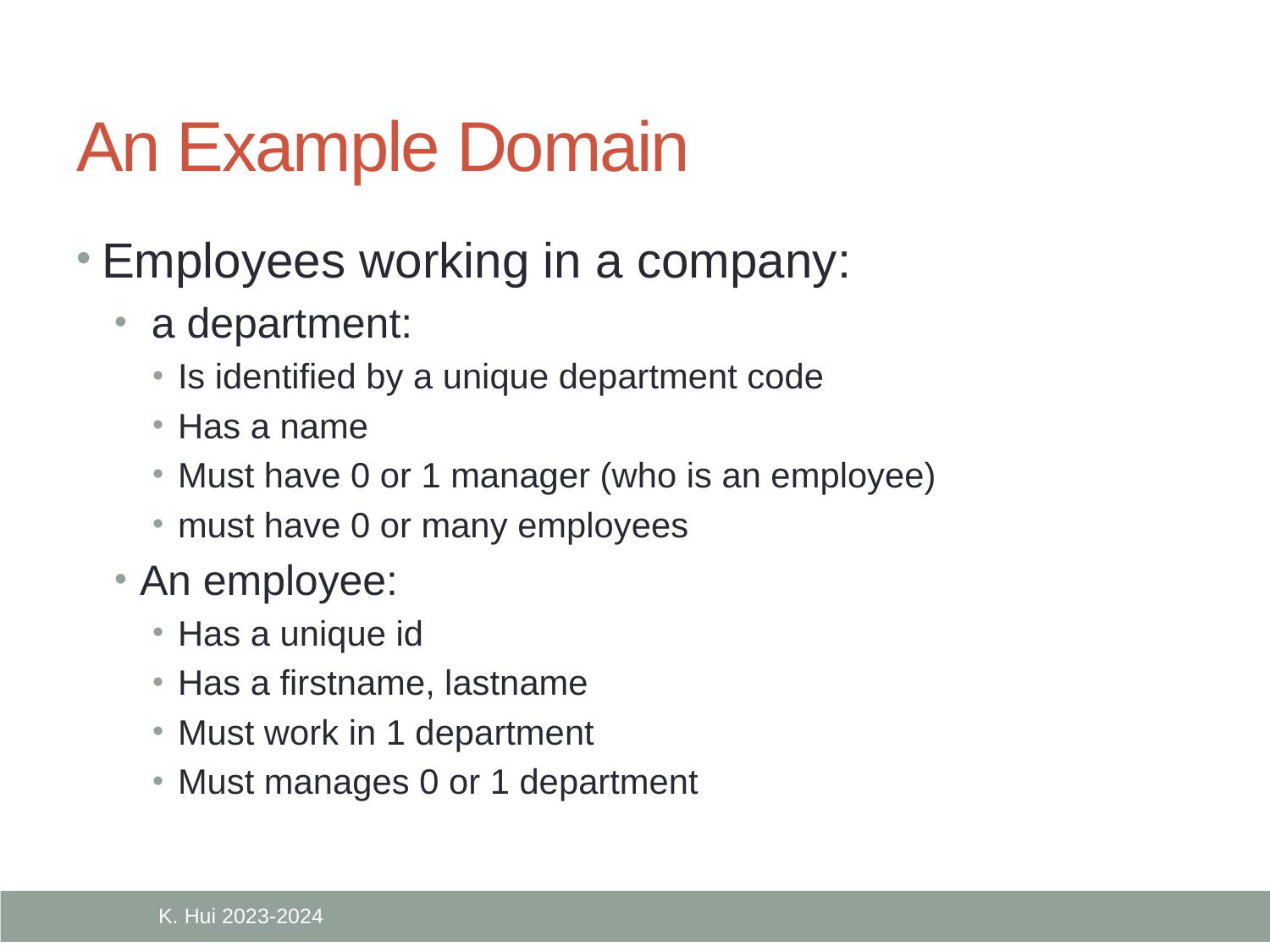

# An Example Domain
Employees working in a company:
 a department:
Is identified by a unique department code
Has a name
Must have 0 or 1 manager (who is an employee)
must have 0 or many employees
An employee:
Has a unique id
Has a firstname, lastname
Must work in 1 department
Must manages 0 or 1 department
K. Hui 2023-2024